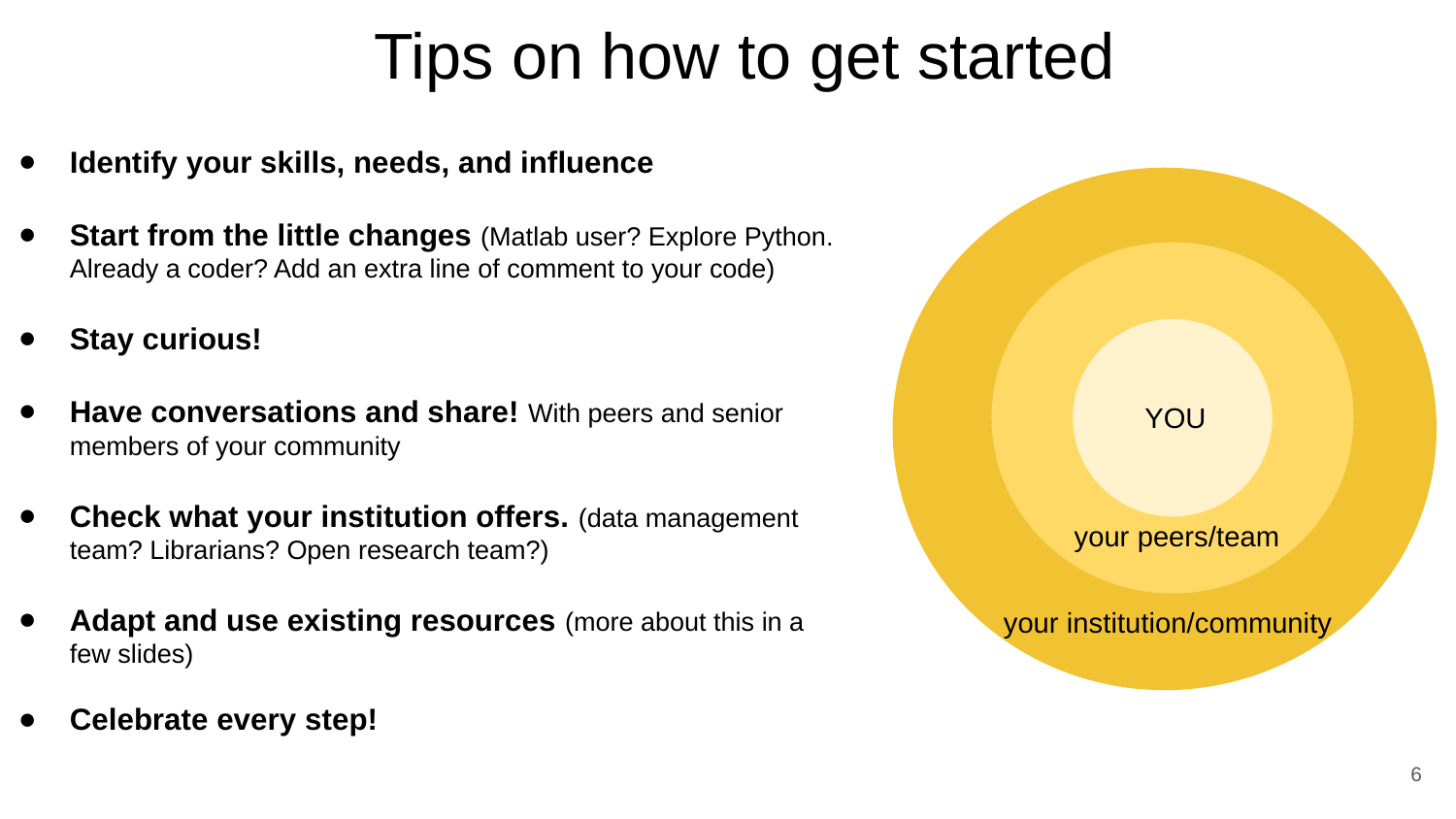

Tips on how to get started
Identify your skills, needs, and influence

Start from the little changes (Matlab user? Explore Python. Already a coder? Add an extra line of comment to your code)

Stay curious!

Have conversations and share! With peers and senior members of your community

Check what your institution offers. (data management team? Librarians? Open research team?)

Adapt and use existing resources (more about this in a few slides)

Celebrate every step!

YOU
your peers/team
your institution/community
6